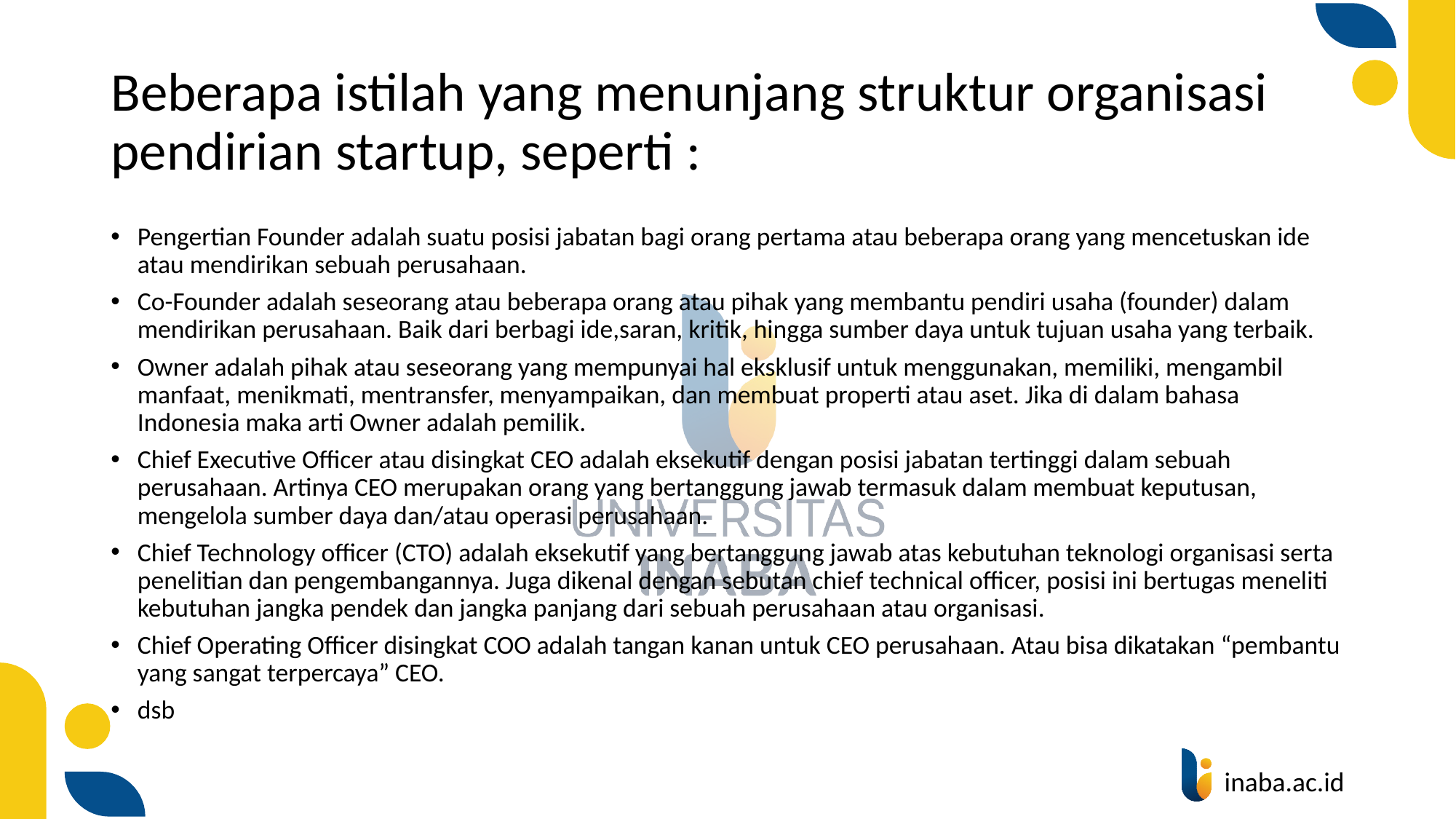

# Beberapa istilah yang menunjang struktur organisasi pendirian startup, seperti :
Pengertian Founder adalah suatu posisi jabatan bagi orang pertama atau beberapa orang yang mencetuskan ide atau mendirikan sebuah perusahaan.
Co-Founder adalah seseorang atau beberapa orang atau pihak yang membantu pendiri usaha (founder) dalam mendirikan perusahaan. Baik dari berbagi ide,saran, kritik, hingga sumber daya untuk tujuan usaha yang terbaik.
Owner adalah pihak atau seseorang yang mempunyai hal eksklusif untuk menggunakan, memiliki, mengambil manfaat, menikmati, mentransfer, menyampaikan, dan membuat properti atau aset. Jika di dalam bahasa Indonesia maka arti Owner adalah pemilik.
Chief Executive Officer atau disingkat CEO adalah eksekutif dengan posisi jabatan tertinggi dalam sebuah perusahaan. Artinya CEO merupakan orang yang bertanggung jawab termasuk dalam membuat keputusan, mengelola sumber daya dan/atau operasi perusahaan.
Chief Technology officer (CTO) adalah eksekutif yang bertanggung jawab atas kebutuhan teknologi organisasi serta penelitian dan pengembangannya. Juga dikenal dengan sebutan chief technical officer, posisi ini bertugas meneliti kebutuhan jangka pendek dan jangka panjang dari sebuah perusahaan atau organisasi.
Chief Operating Officer disingkat COO adalah tangan kanan untuk CEO perusahaan. Atau bisa dikatakan “pembantu yang sangat terpercaya” CEO.
dsb